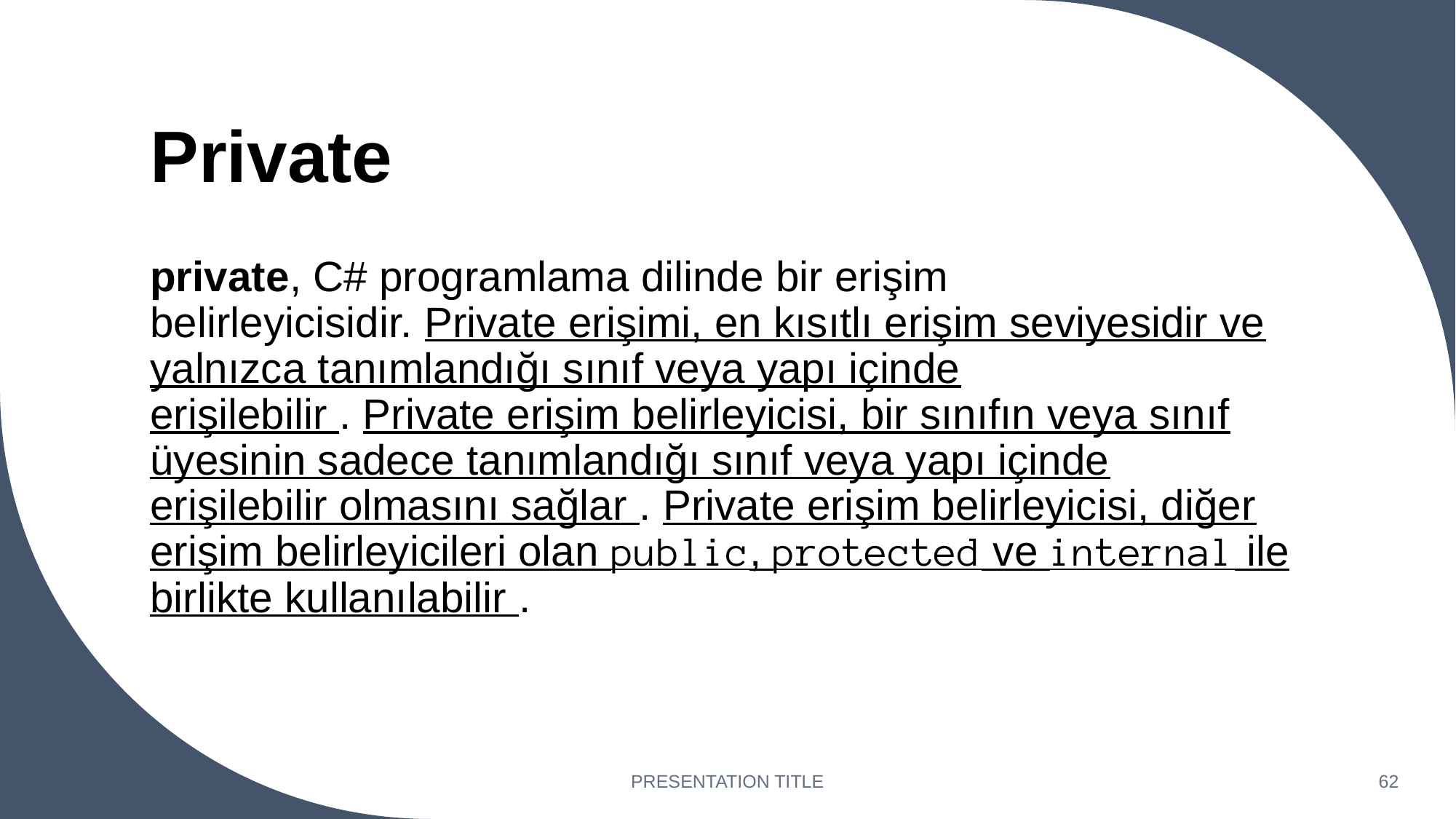

# Private
private, C# programlama dilinde bir erişim belirleyicisidir. Private erişimi, en kısıtlı erişim seviyesidir ve yalnızca tanımlandığı sınıf veya yapı içinde erişilebilir . Private erişim belirleyicisi, bir sınıfın veya sınıf üyesinin sadece tanımlandığı sınıf veya yapı içinde erişilebilir olmasını sağlar . Private erişim belirleyicisi, diğer erişim belirleyicileri olan public, protected ve internal ile birlikte kullanılabilir .
PRESENTATION TITLE
62